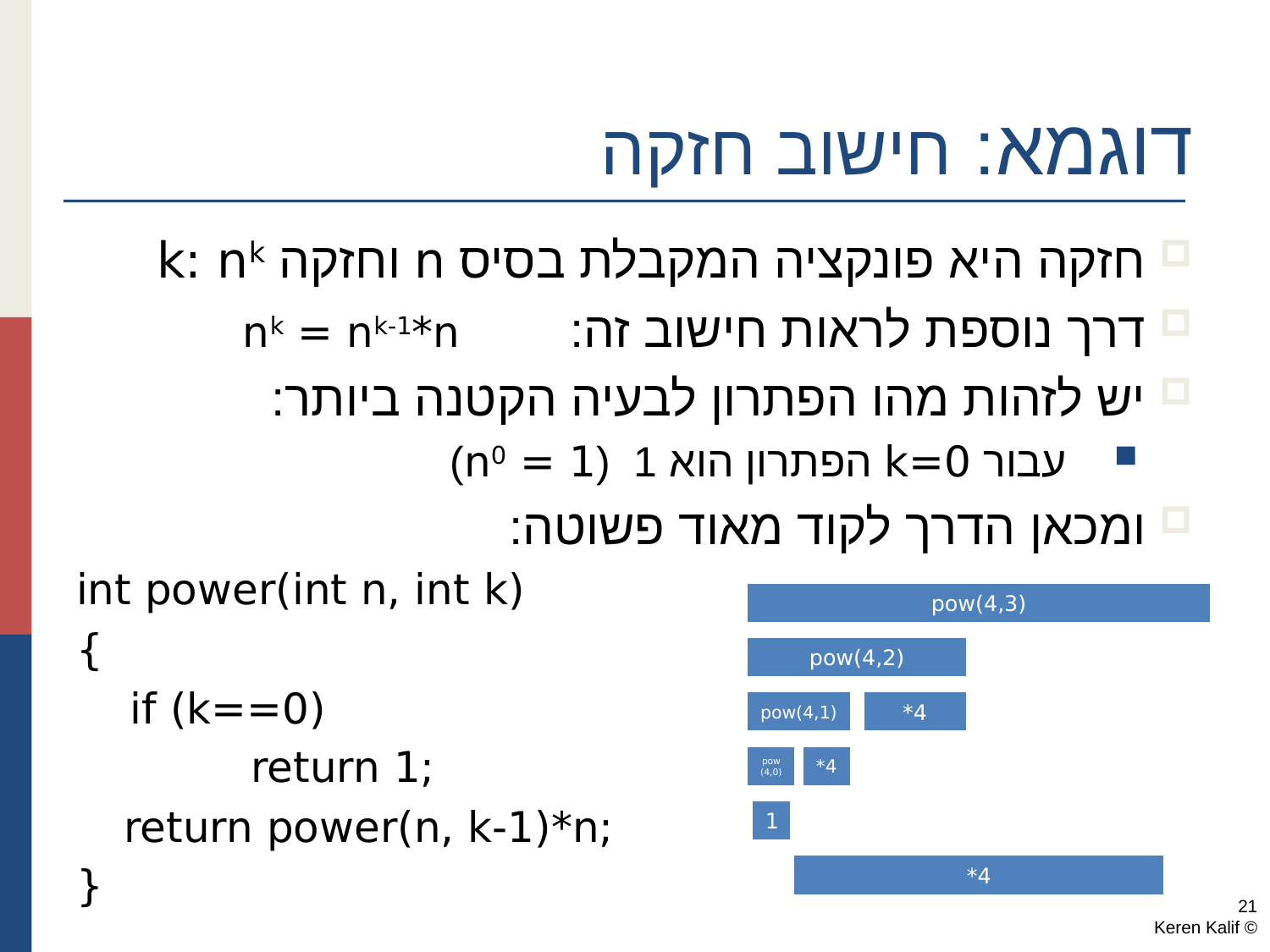

# דוגמא: חישוב חזקה
חזקה היא פונקציה המקבלת בסיס n וחזקה k: nk
דרך נוספת לראות חישוב זה:        nk = nk-1*n
יש לזהות מהו הפתרון לבעיה הקטנה ביותר:
עבור k=0 הפתרון הוא 1  (n0 = 1)
ומכאן הדרך לקוד מאוד פשוטה:
int power(int n, int k)
{
    if (k==0)
		return 1;
	return power(n, k-1)*n;
}

pow(4,3)
1
*4
*4
*4
pow(4,3)
1
*4
*4
*4

21
© Keren Kalif